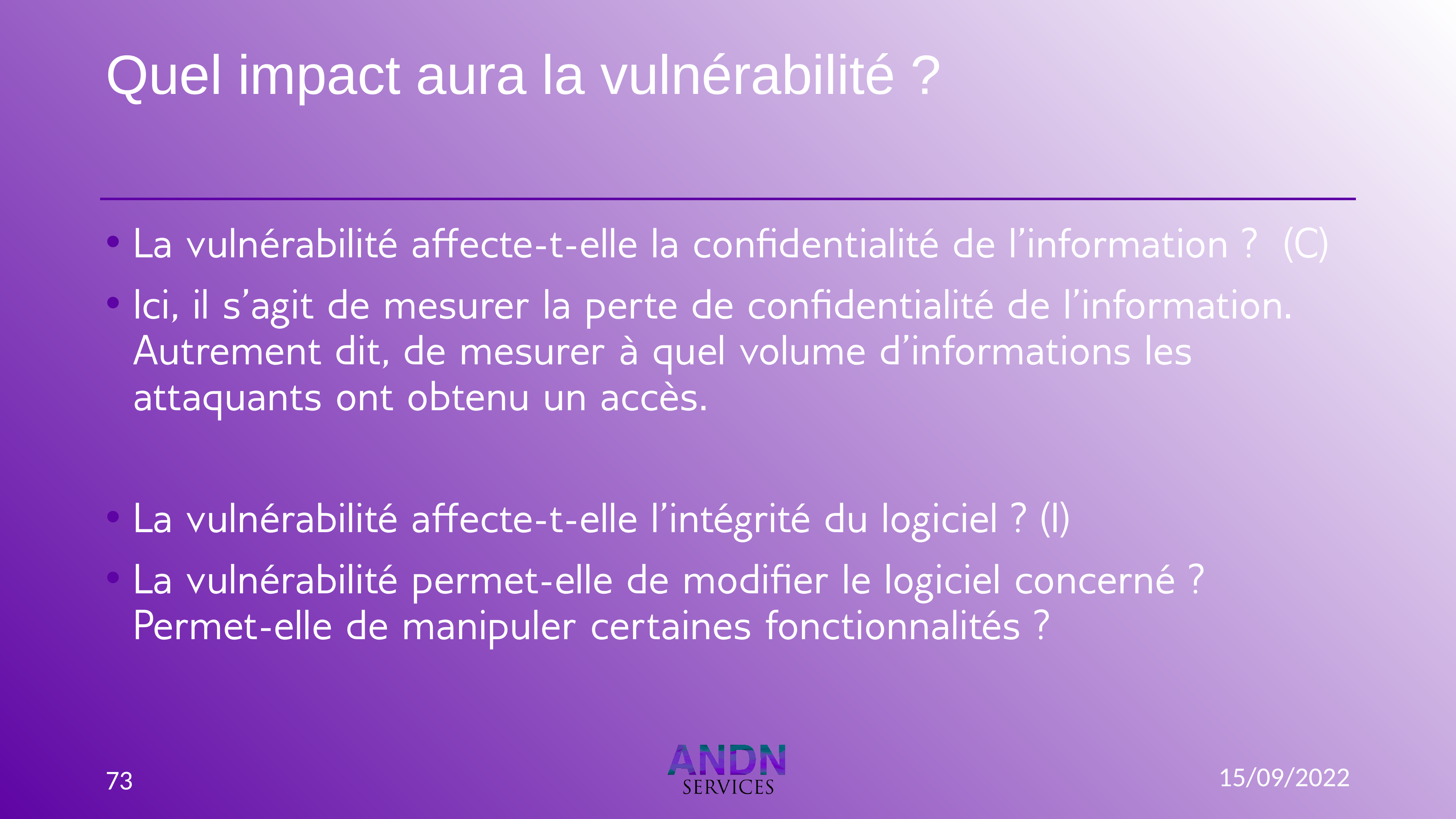

# Quel impact aura la vulnérabilité ?
La vulnérabilité affecte-t-elle la confidentialité de l’information ?  (C)
Ici, il s’agit de mesurer la perte de confidentialité de l’information. Autrement dit, de mesurer à quel volume d’informations les attaquants ont obtenu un accès.

La vulnérabilité affecte-t-elle l’intégrité du logiciel ? (I)
La vulnérabilité permet-elle de modifier le logiciel concerné ? Permet-elle de manipuler certaines fonctionnalités ?

15/09/2022
73